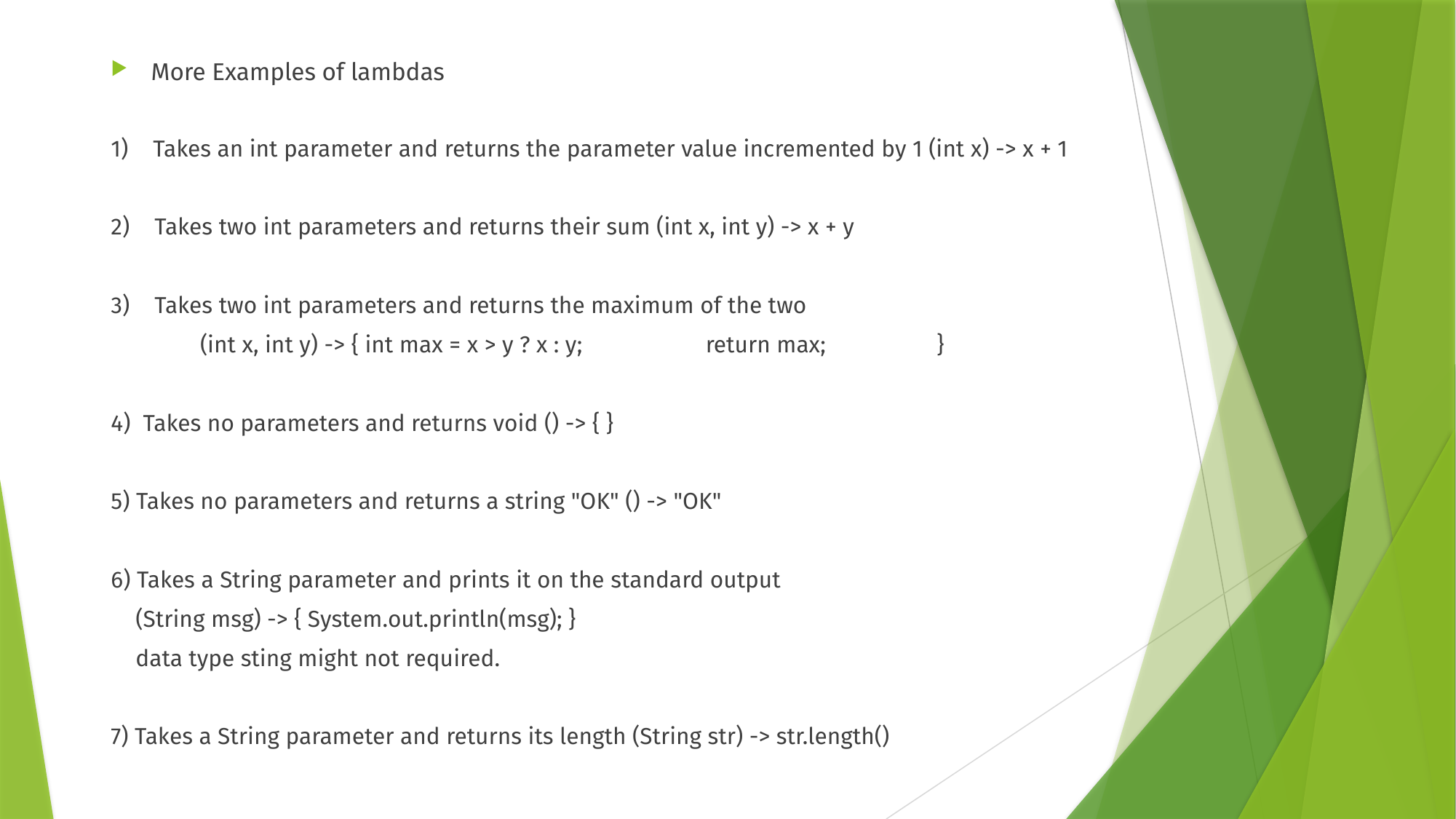

More Examples of lambdas

1)    Takes an int parameter and returns the parameter value incremented by 1 (int x) -> x + 1

2)    Takes two int parameters and returns their sum (int x, int y) -> x + y

3)    Takes two int parameters and returns the maximum of the two
	 (int x, int y) -> { int max = x > y ? x : y;                    return max;                  }

4)  Takes no parameters and returns void () -> { }

5) Takes no parameters and returns a string "OK" () -> "OK"

6) Takes a String parameter and prints it on the standard output
    (String msg) -> { System.out.println(msg); }
    data type sting might not required.

7) Takes a String parameter and returns its length (String str) -> str.length()